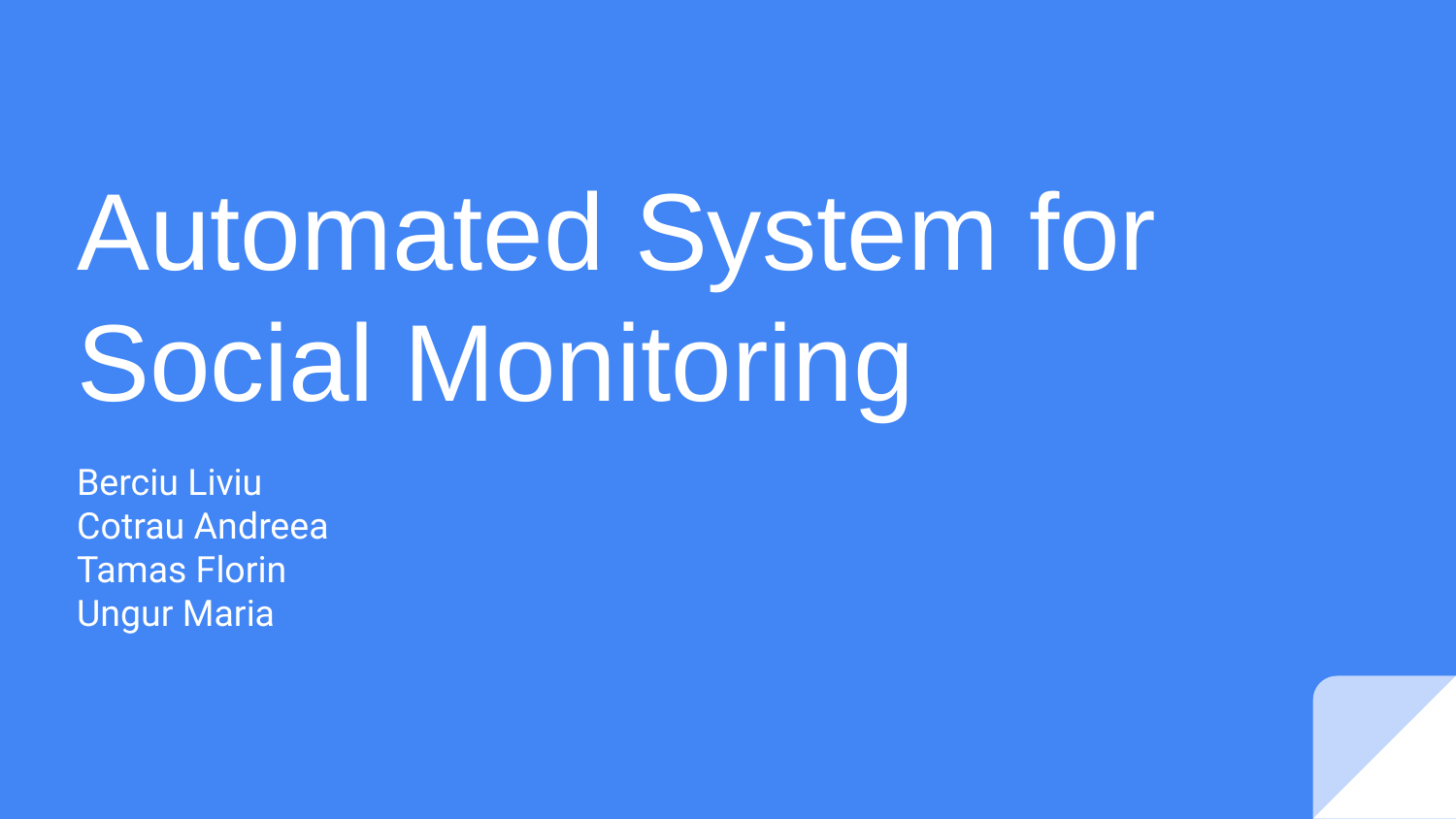

# Automated System for Social Monitoring
Berciu Liviu
Cotrau Andreea
Tamas Florin
Ungur Maria